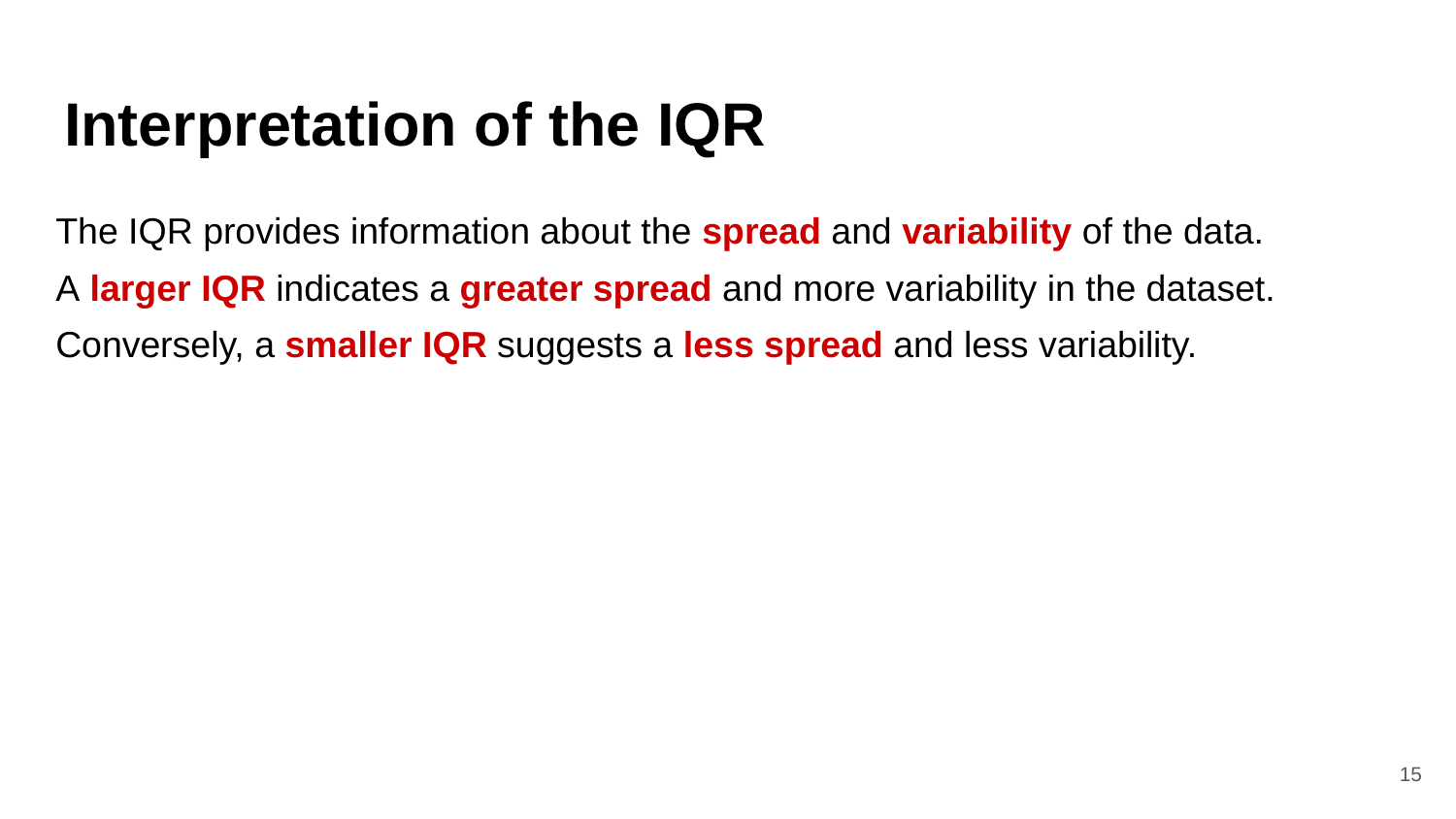

# Interpretation of the IQR
The IQR provides information about the spread and variability of the data.
A larger IQR indicates a greater spread and more variability in the dataset.
Conversely, a smaller IQR suggests a less spread and less variability.
15